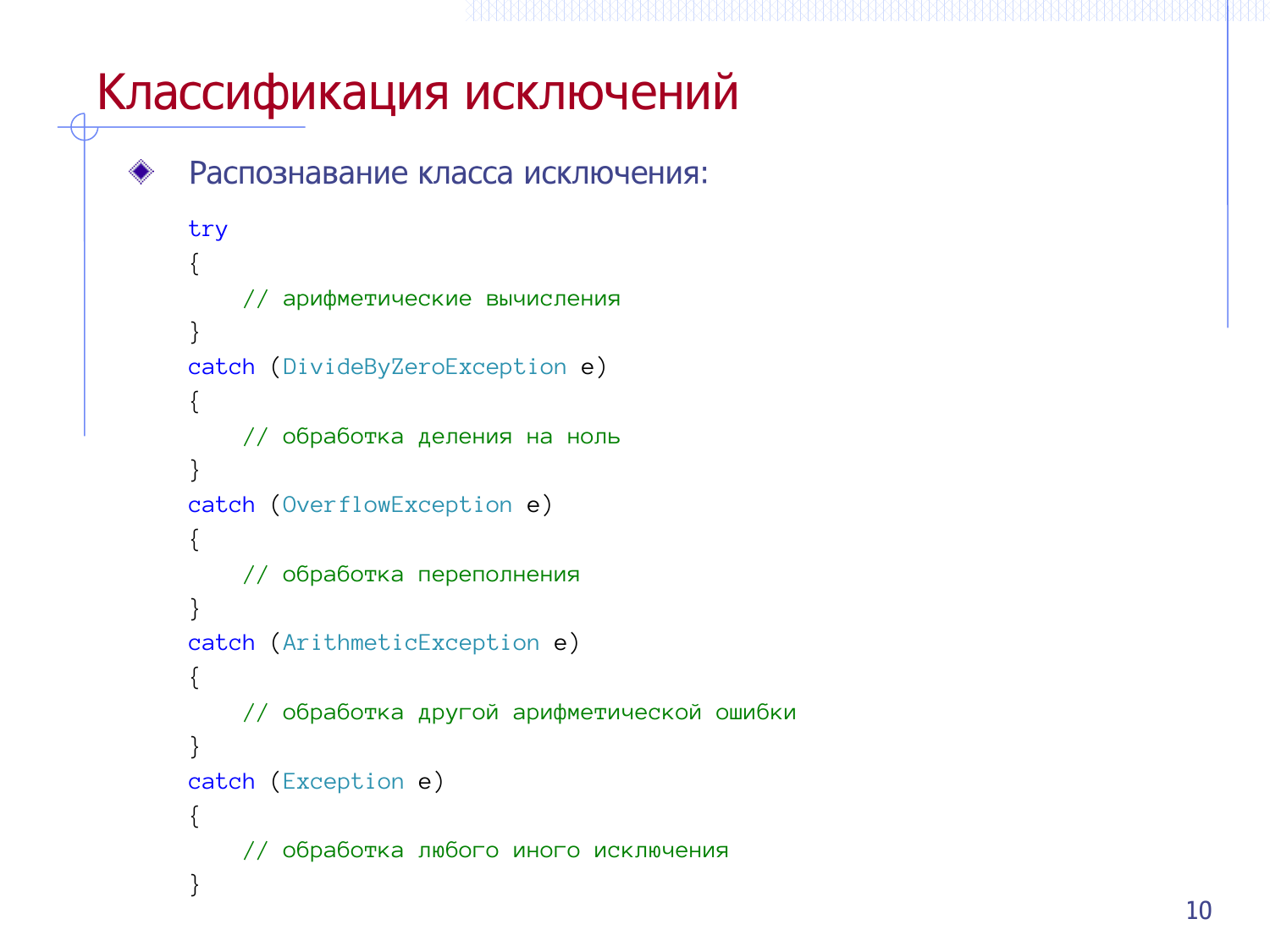

# Классификация исключений
Распознавание класса исключения:
try
{
    // арифметические вычисления
}
catch (DivideByZeroException e)
{
    // обработка деления на ноль
}
catch (OverflowException e)
{
    // обработка переполнения
}
catch (ArithmeticException e)
{
    // обработка другой арифметической ошибки
}
catch (Exception e)
{
    // обработка любого иного исключения
}
10